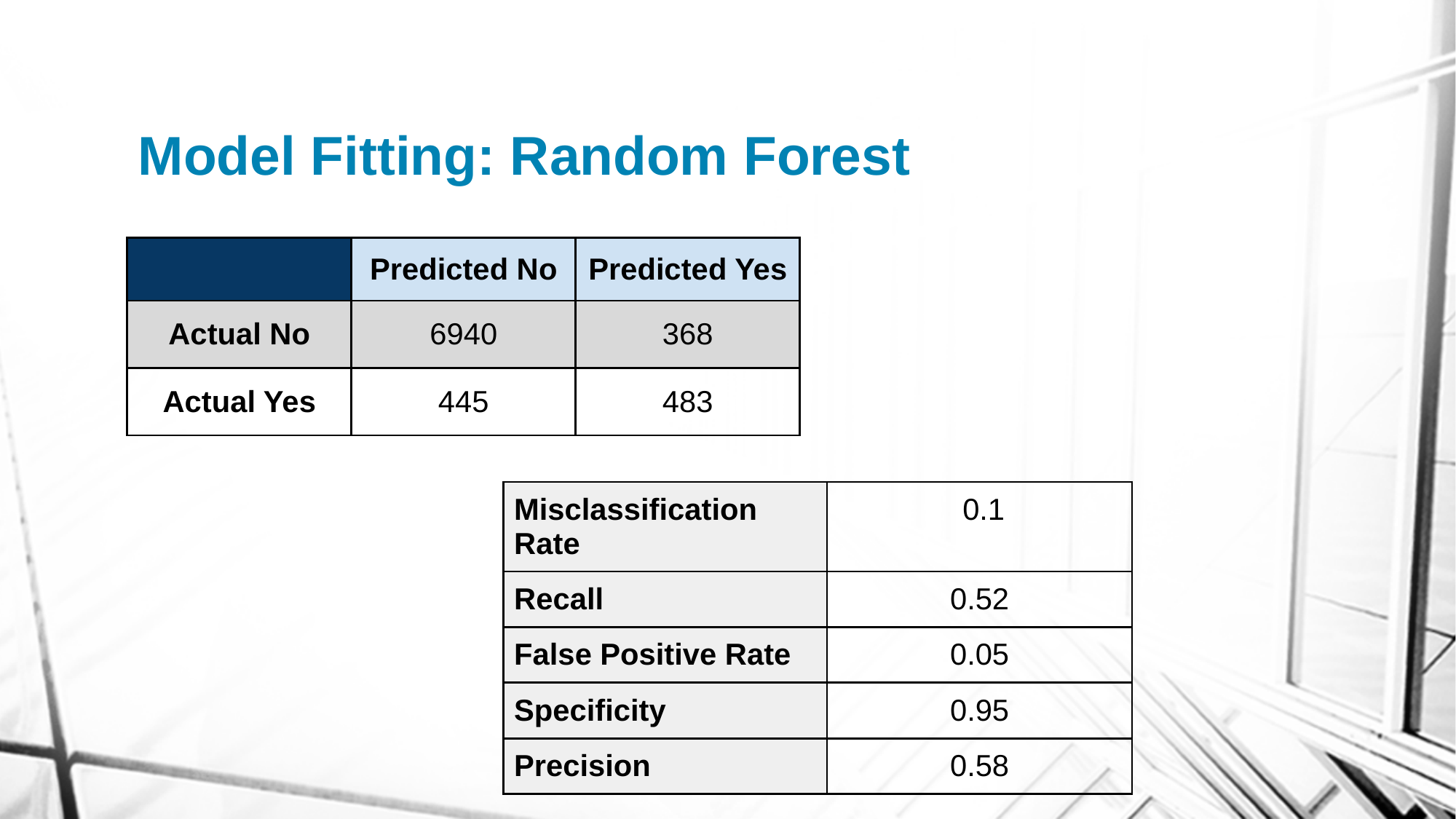

# Model Fitting: Random Forest
|  | Predicted No | Predicted Yes |
| --- | --- | --- |
| Actual No | 6940 | 368 |
| Actual Yes | 445 | 483 |
| Misclassification Rate | 0.1 |
| --- | --- |
| Recall | 0.52 |
| False Positive Rate | 0.05 |
| Specificity | 0.95 |
| Precision | 0.58 |